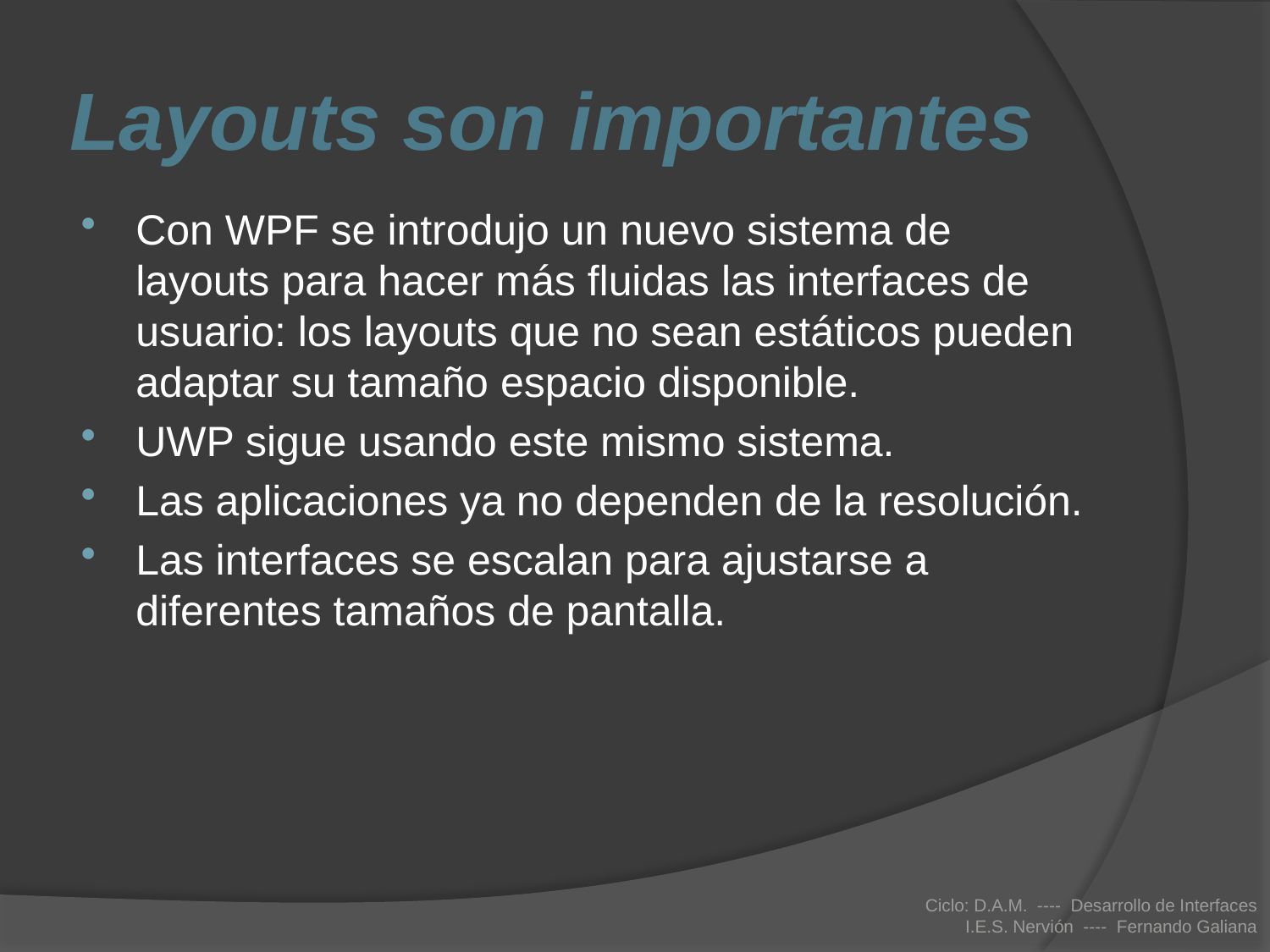

# Layouts son importantes
Con WPF se introdujo un nuevo sistema de layouts para hacer más fluidas las interfaces de usuario: los layouts que no sean estáticos pueden adaptar su tamaño espacio disponible.
UWP sigue usando este mismo sistema.
Las aplicaciones ya no dependen de la resolución.
Las interfaces se escalan para ajustarse a diferentes tamaños de pantalla.

Ciclo: D.A.M.  ----  Desarrollo de Interfaces
I.E.S. Nervión  ----  Fernando Galiana